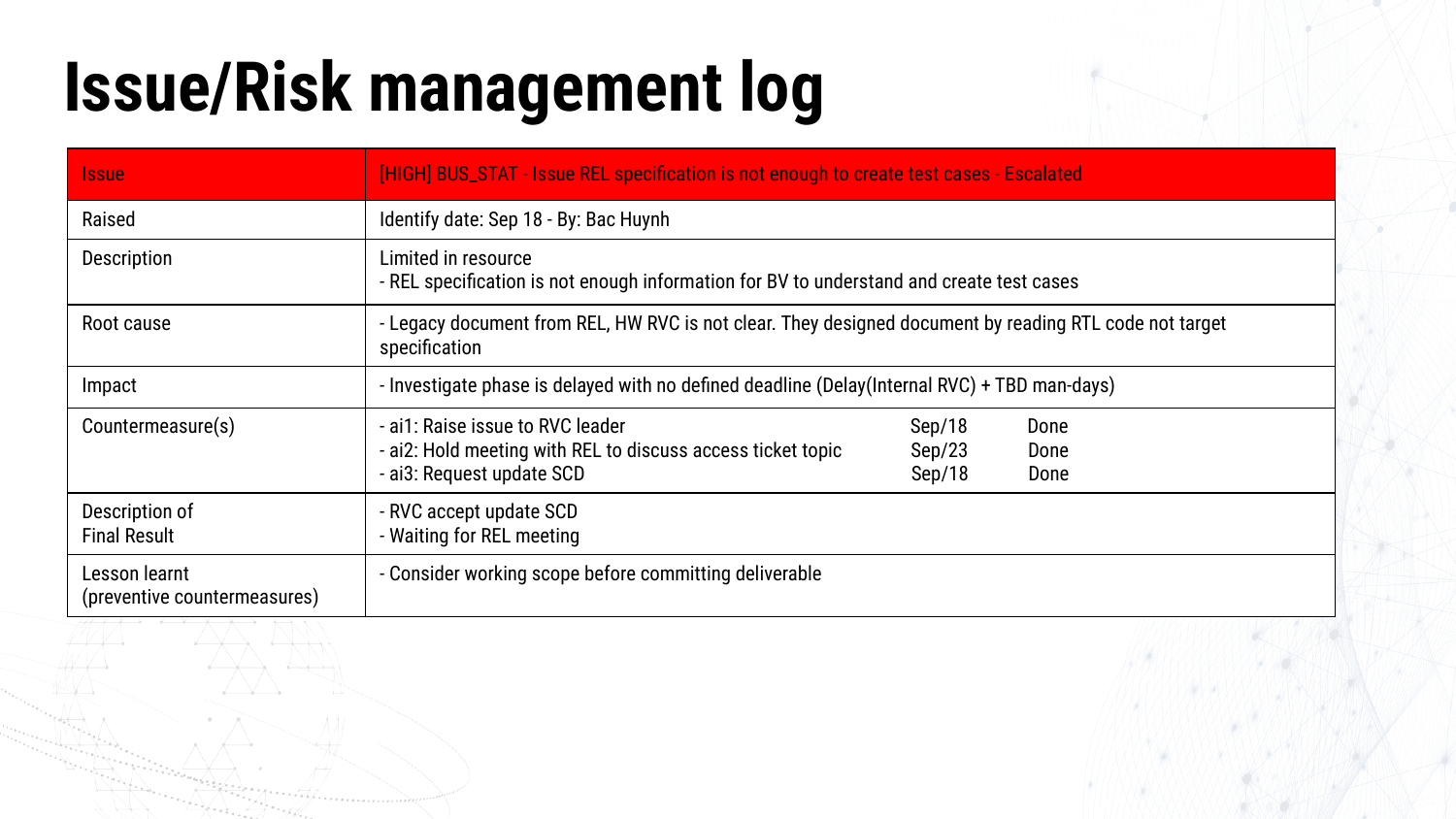

# Issue/Risk management log
| Issue | [HIGH] BUS\_STAT - Issue REL specification is not enough to create test cases - Escalated |
| --- | --- |
| Raised | Identify date: Sep 18 - By: Bac Huynh |
| Description | Limited in resource - REL specification is not enough information for BV to understand and create test cases |
| Root cause | - Legacy document from REL, HW RVC is not clear. They designed document by reading RTL code not target specification |
| Impact | - Investigate phase is delayed with no defined deadline (Delay(Internal RVC) + TBD man-days) |
| Countermeasure(s) | - ai1: Raise issue to RVC leader Sep/18 Done - ai2: Hold meeting with REL to discuss access ticket topic Sep/23 Done - ai3: Request update SCD Sep/18 Done |
| Description of Final Result | - RVC accept update SCD - Waiting for REL meeting |
| Lesson learnt (preventive countermeasures) | - Consider working scope before committing deliverable |